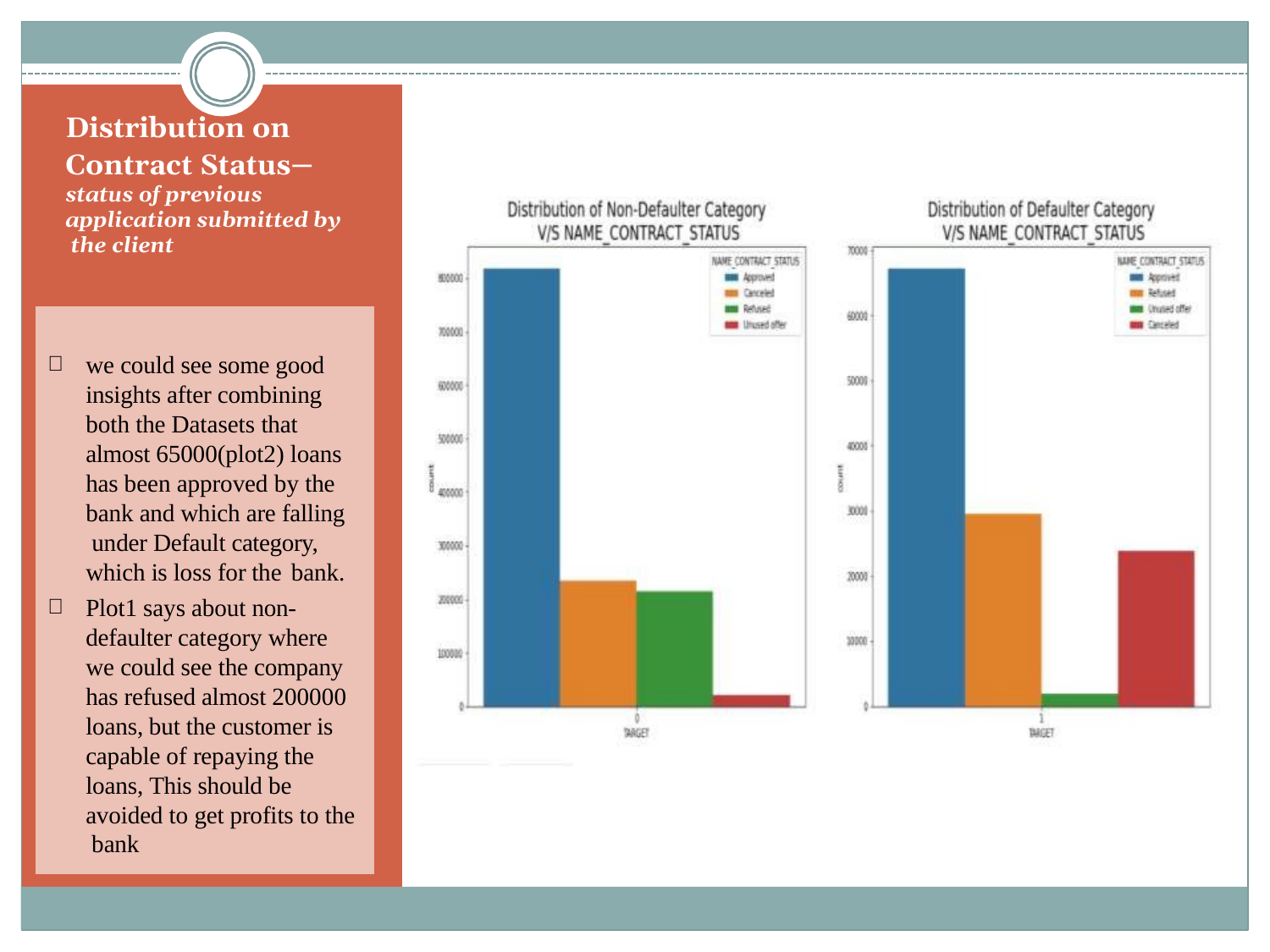

# Distribution on  Contract Status–
status of previous  application submitted by  the client

we could see some good  insights after combining  both the Datasets that  almost 65000(plot2) loans  has been approved by the  bank and which are falling  under Default category,  which is loss for the bank.
Plot1 says about non-  defaulter category where  we could see the company  has refused almost 200000  loans, but the customer is  capable of repaying the  loans, This should be  avoided to get profits to the  bank